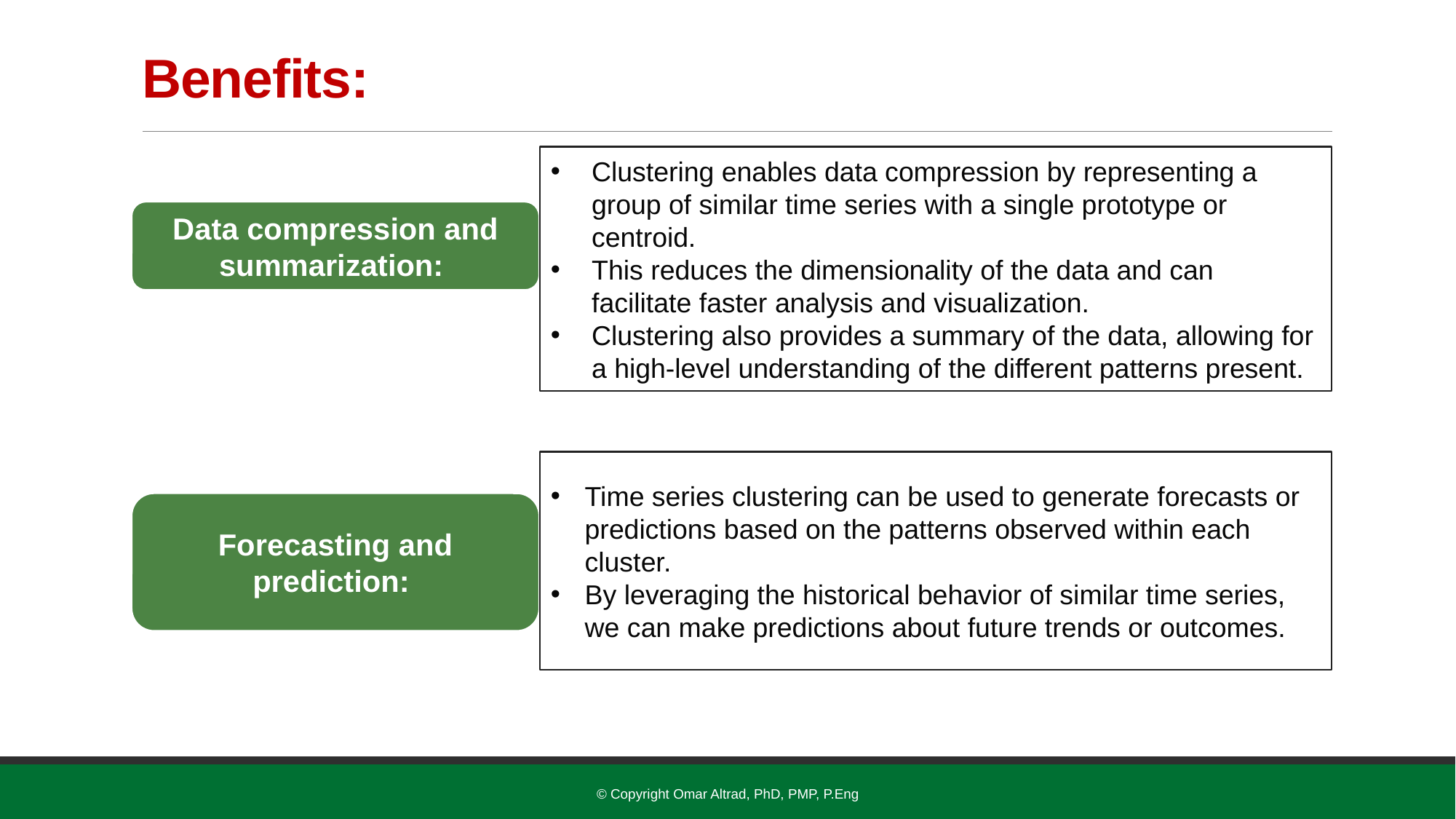

# Benefits:
Clustering enables data compression by representing a group of similar time series with a single prototype or centroid.
This reduces the dimensionality of the data and can facilitate faster analysis and visualization.
Clustering also provides a summary of the data, allowing for a high-level understanding of the different patterns present.
Data compression and summarization:
Time series clustering can be used to generate forecasts or predictions based on the patterns observed within each cluster.
By leveraging the historical behavior of similar time series, we can make predictions about future trends or outcomes.
Forecasting and prediction:
© Copyright Omar Altrad, PhD, PMP, P.Eng